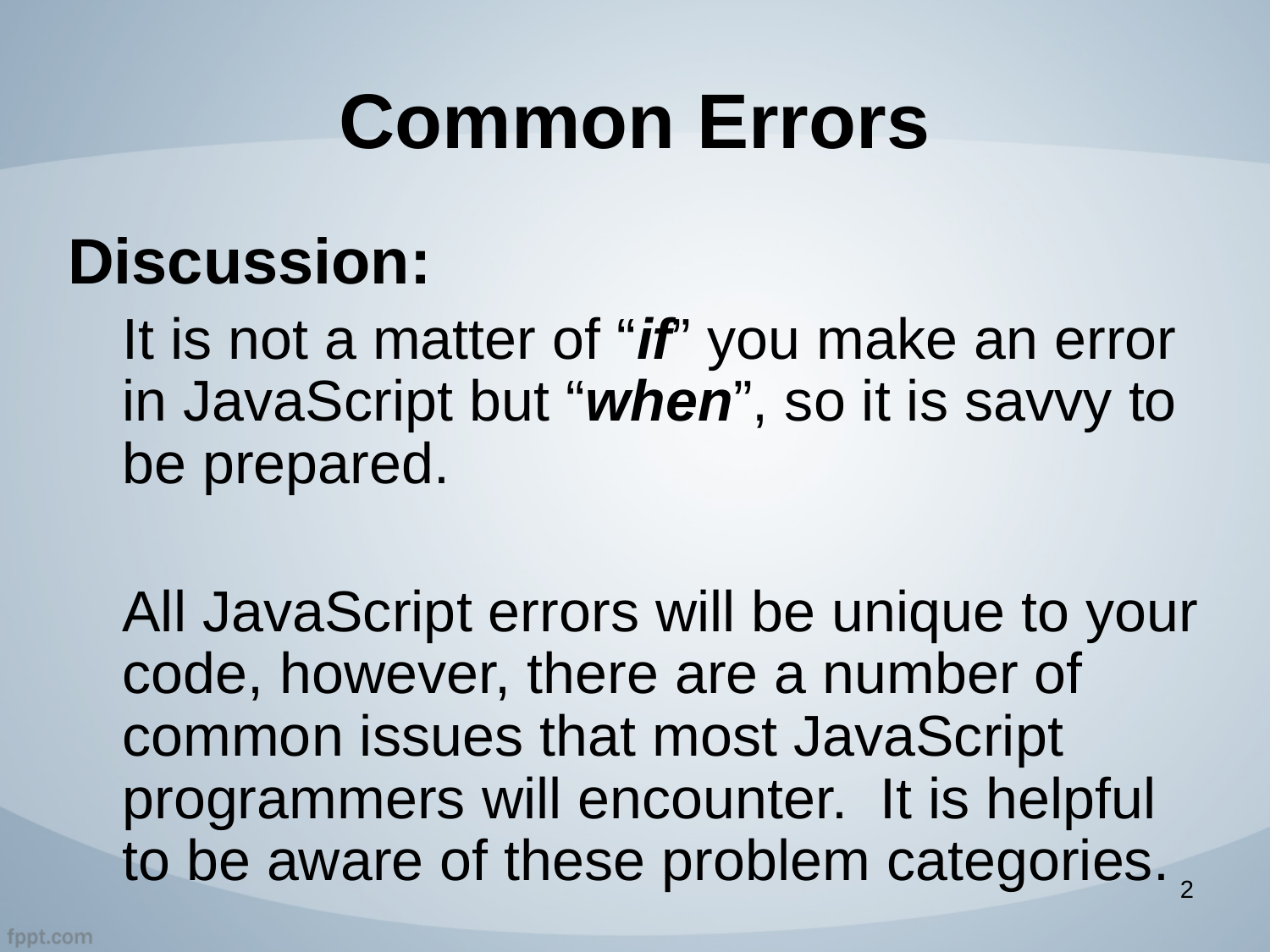

# Common Errors
Discussion:
It is not a matter of “if” you make an error in JavaScript but “when”, so it is savvy to be prepared.

All JavaScript errors will be unique to your code, however, there are a number of common issues that most JavaScript programmers will encounter.  It is helpful to be aware of these problem categories.
2